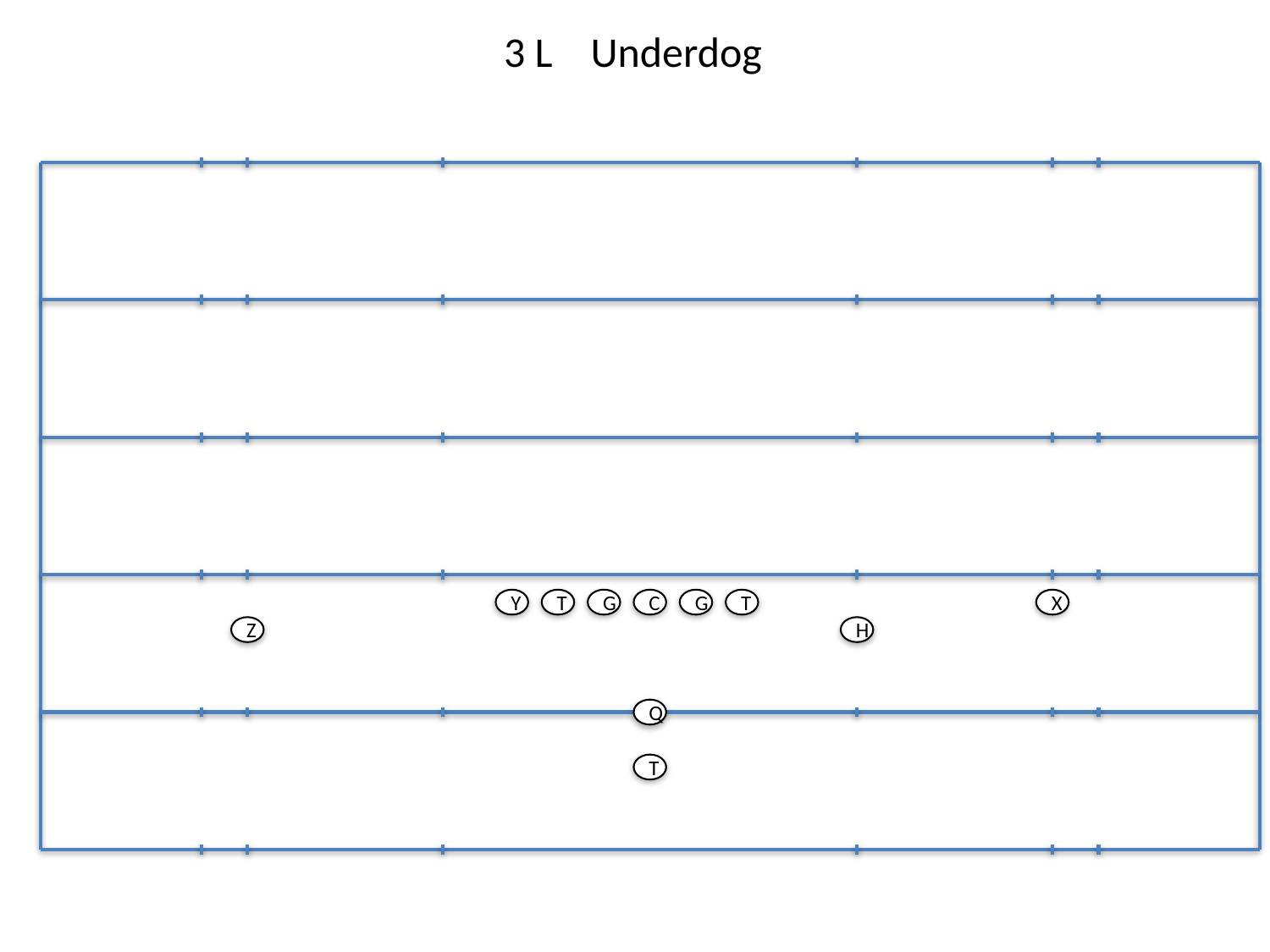

3 L    Underdog
Y
T
G
C
G
T
X
Z
H
Q
T